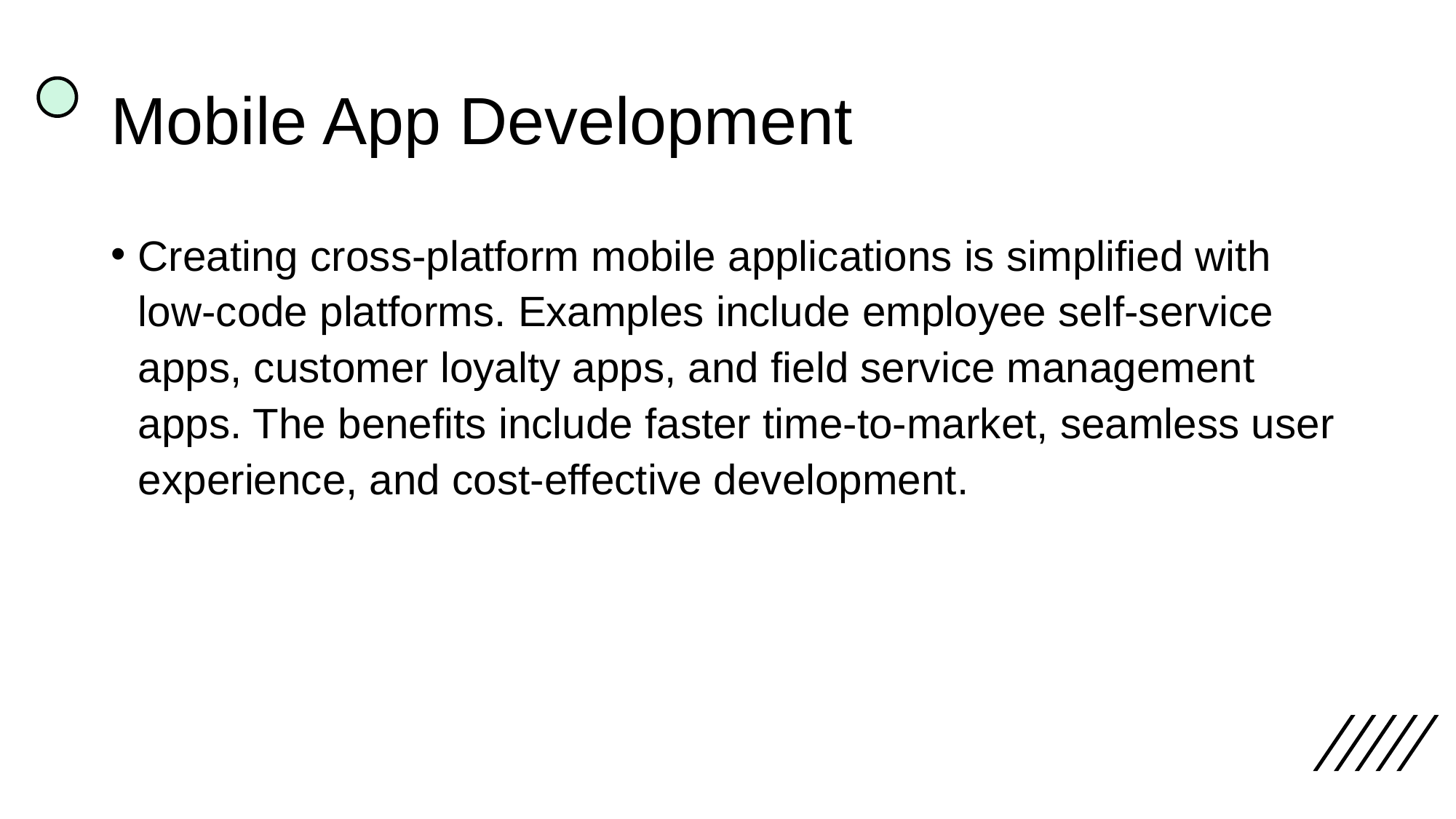

# Mobile App Development
Creating cross-platform mobile applications is simplified with low-code platforms. Examples include employee self-service apps, customer loyalty apps, and field service management apps. The benefits include faster time-to-market, seamless user experience, and cost-effective development.